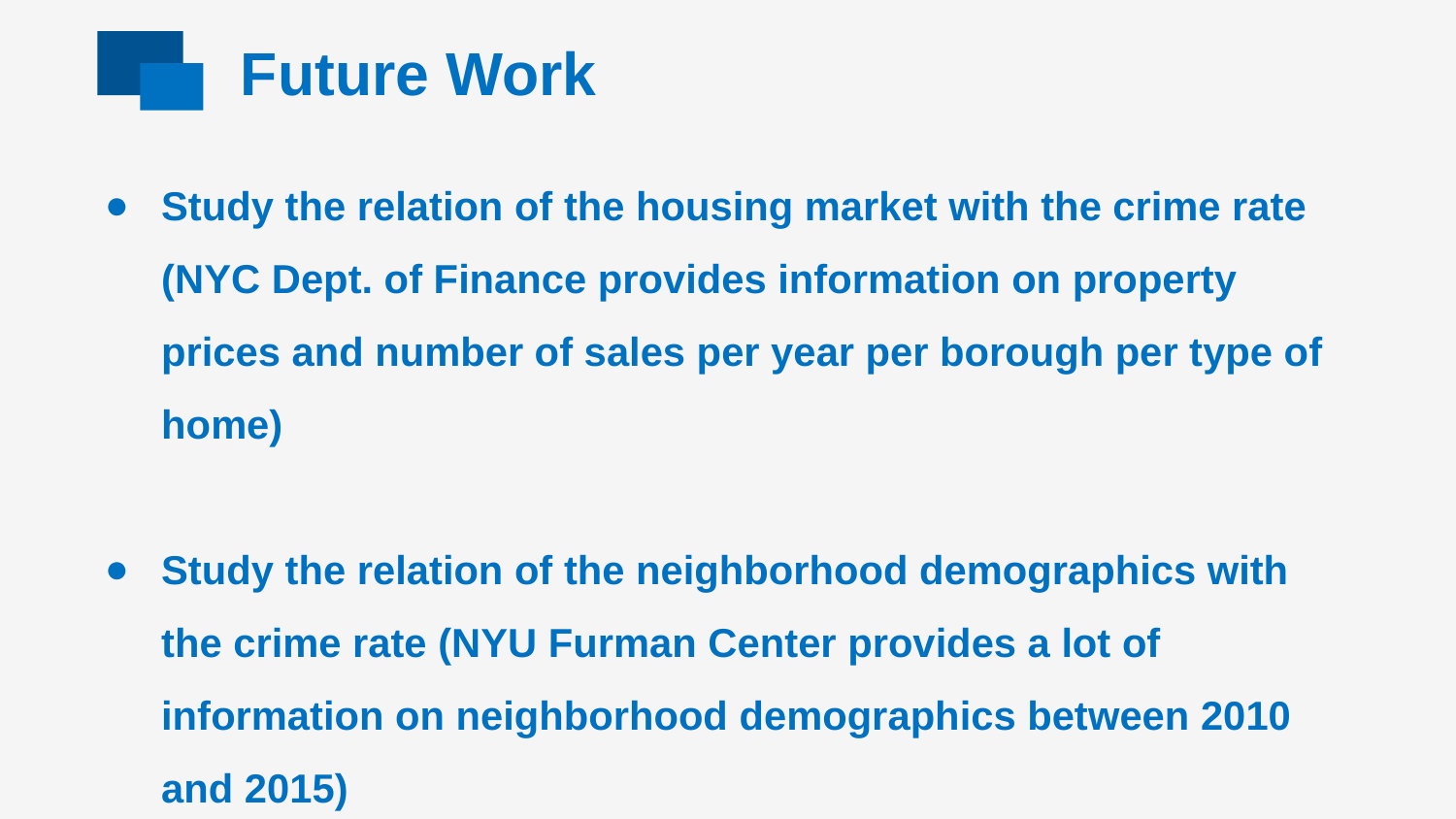

Future Work

Study the relation of the housing market with the crime rate (NYC Dept. of Finance provides information on property prices and number of sales per year per borough per type of home)

Study the relation of the neighborhood demographics with the crime rate (NYU Furman Center provides a lot of information on neighborhood demographics between 2010 and 2015)